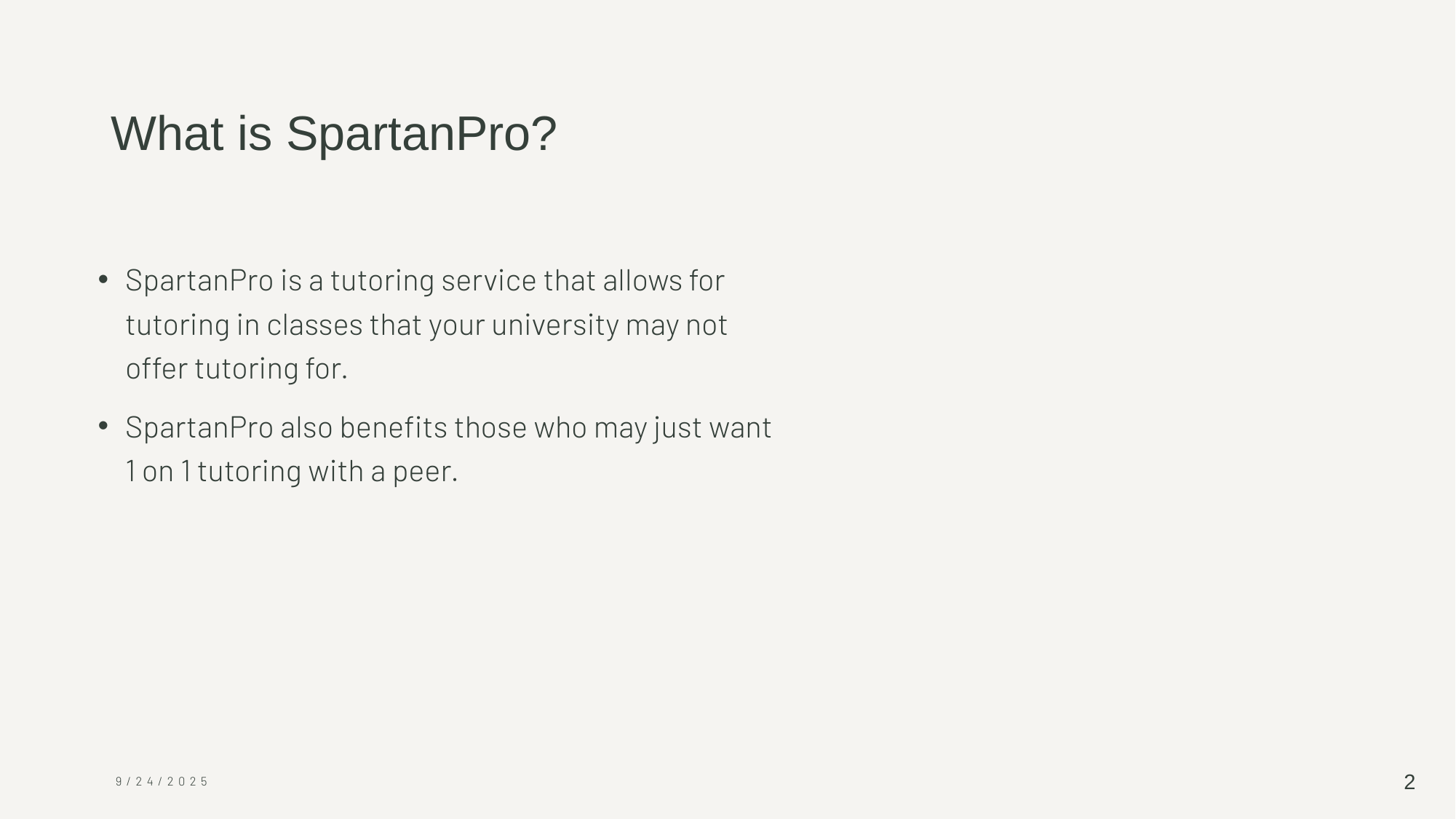

# What is SpartanPro?
SpartanPro is a tutoring service that allows for tutoring in classes that your university may not offer tutoring for.
SpartanPro also benefits those who may just want 1 on 1 tutoring with a peer.

9/24/2025

2